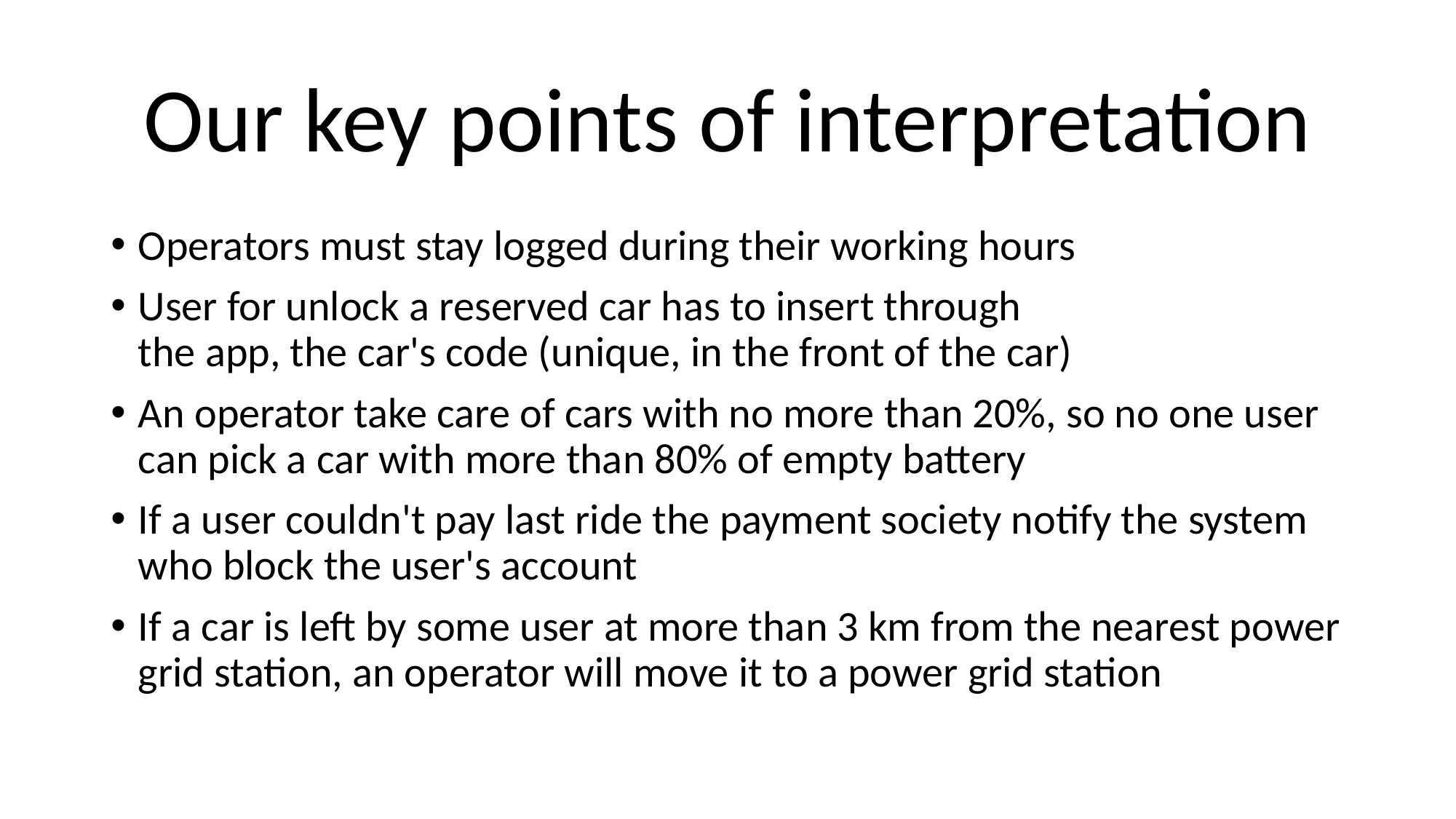

# Our key points of interpretation
Operators must stay logged during their working hours
User for unlock a reserved car has to insert through
the app, the car's code (unique, in the front of the car)
An operator take care of cars with no more than 20%, so no one user can pick a car with more than 80% of empty battery
If a user couldn't pay last ride the payment society notify the system who block the user's account
If a car is left by some user at more than 3 km from the nearest power grid station, an operator will move it to a power grid station